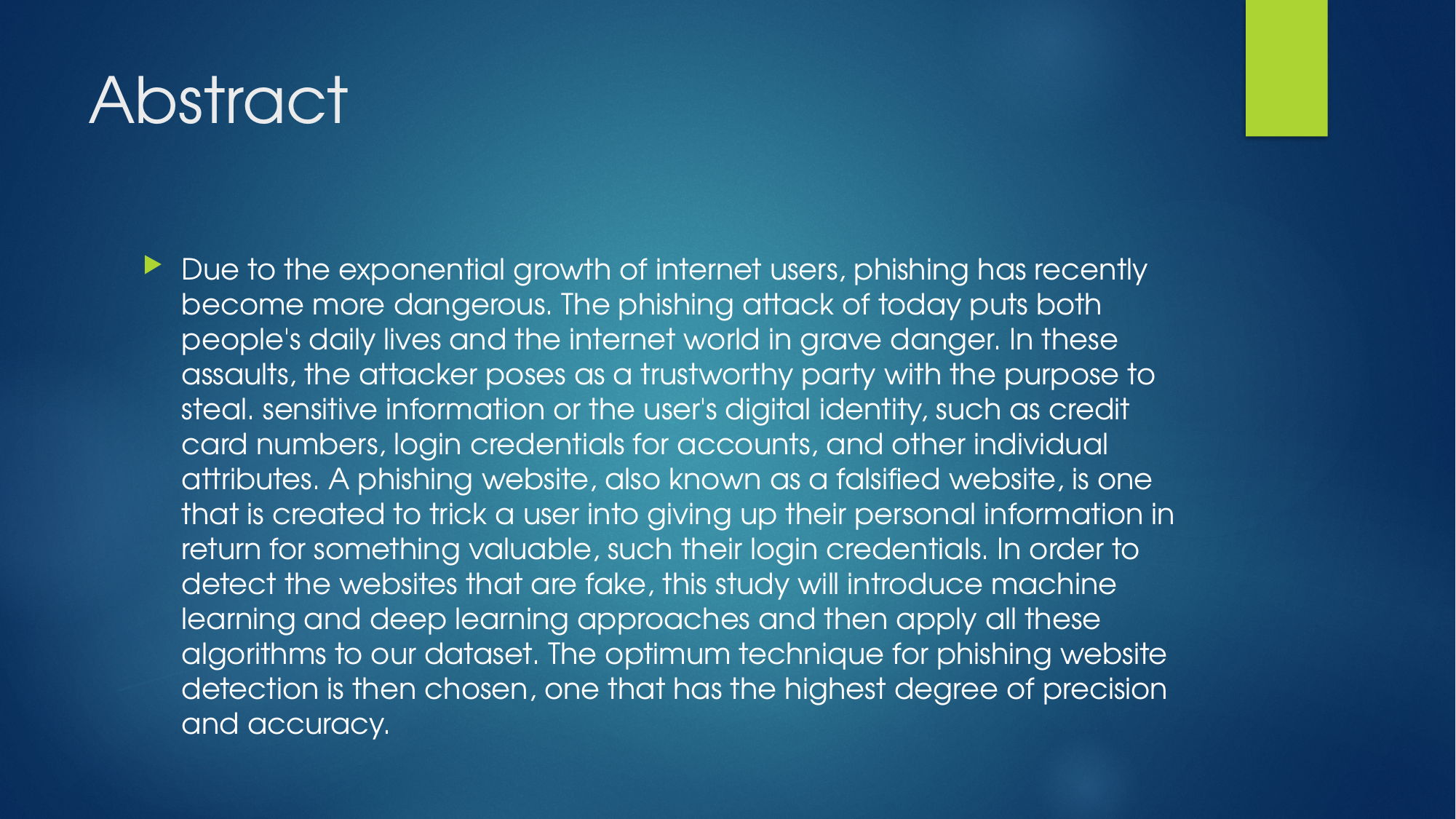

# Abstract
Due to the exponential growth of internet users, phishing has recently become more dangerous. The phishing attack of today puts both people's daily lives and the internet world in grave danger. In these assaults, the attacker poses as a trustworthy party with the purpose to steal. sensitive information or the user's digital identity, such as credit card numbers, login credentials for accounts, and other individual attributes. A phishing website, also known as a falsified website, is one that is created to trick a user into giving up their personal information in return for something valuable, such their login credentials. In order to detect the websites that are fake, this study will introduce machine learning and deep learning approaches and then apply all these algorithms to our dataset. The optimum technique for phishing website detection is then chosen, one that has the highest degree of precision and accuracy.